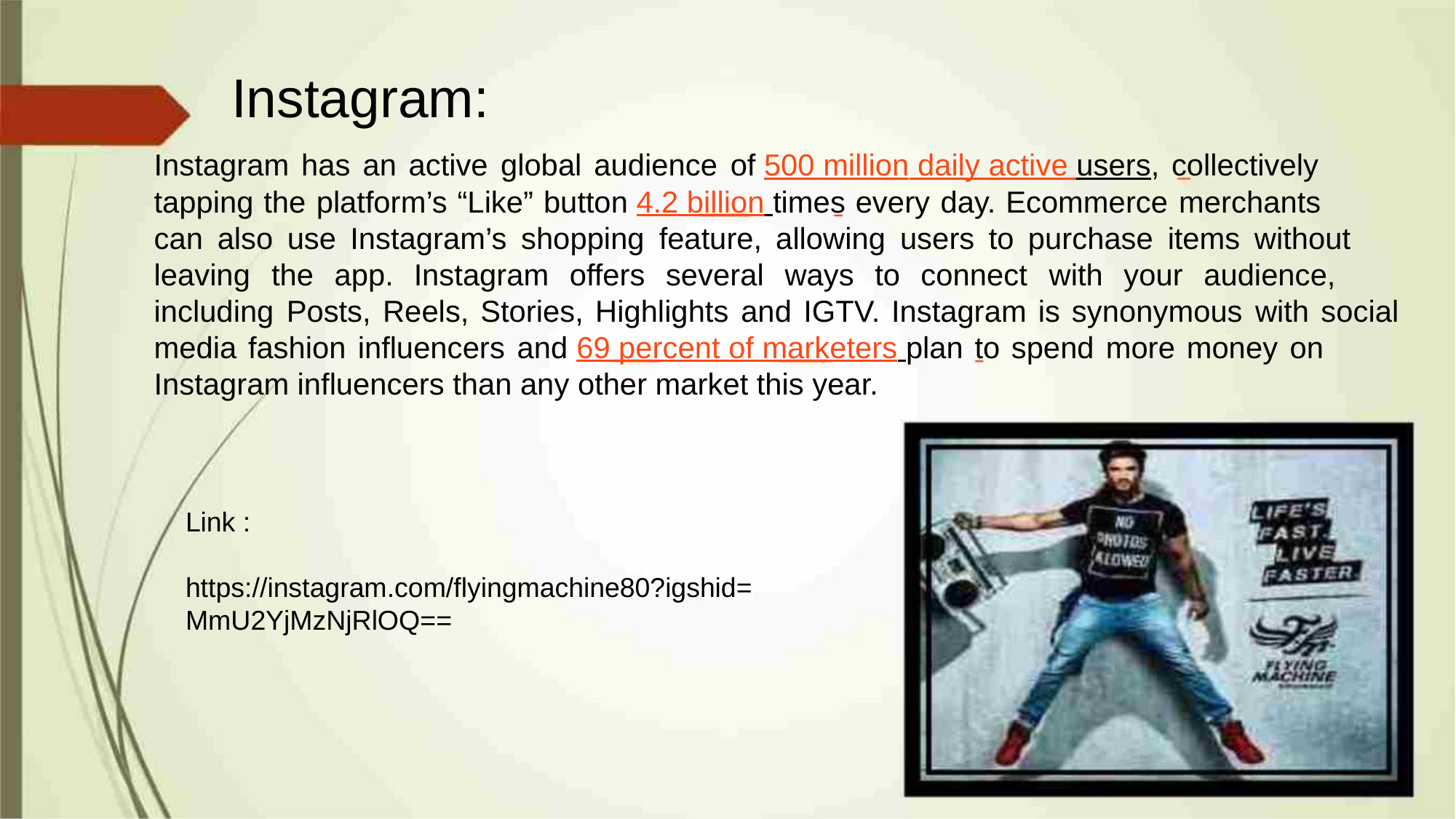

Instagram:
Instagram has an active global audience of 500 million daily active users, collectively
tapping the platform’s “Like” button 4.2 billion times every day. Ecommerce merchants
can also use Instagram’s shopping feature, allowing users to purchase items without
leaving the app. Instagram offers several ways to connect with your audience,
including Posts, Reels, Stories, Highlights and IGTV. Instagram is synonymous with social
media fashion influencers and 69 percent of marketers plan to spend more money on
Instagram influencers than any other market this year.
Link :
https://instagram.com/flyingmachine80?igshid=
MmU2YjMzNjRlOQ==